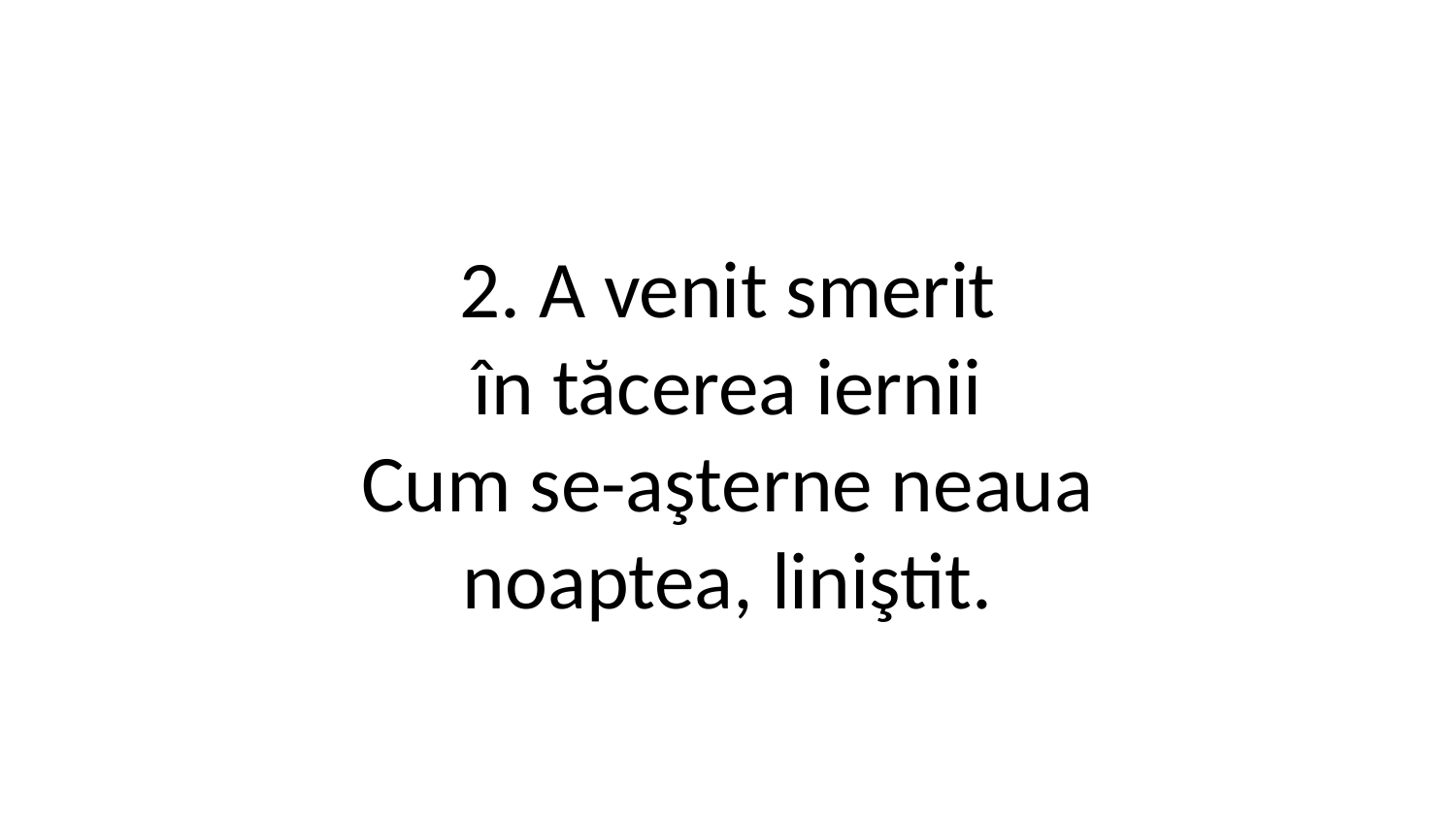

2. A venit smerit
în tăcerea iernii
Cum se-aşterne neaua
noaptea, liniştit.